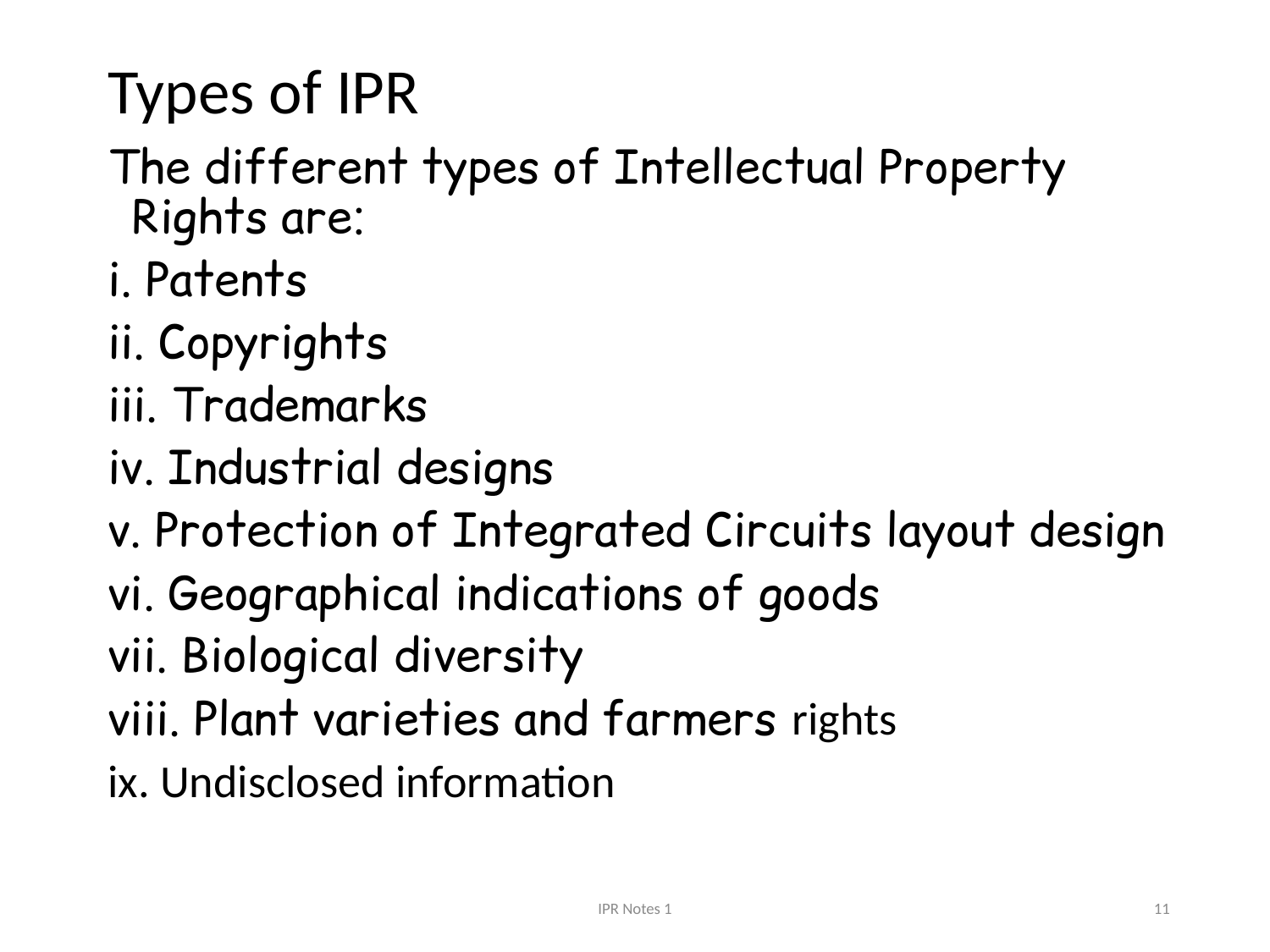

# Types of IPR
The different types of Intellectual Property Rights are:
i. Patents
ii. Copyrights
iii. Trademarks
iv. Industrial designs
v. Protection of Integrated Circuits layout design
vi. Geographical indications of goods
vii. Biological diversity
viii. Plant varieties and farmers rights
ix. Undisclosed information
IPR Notes 1
11